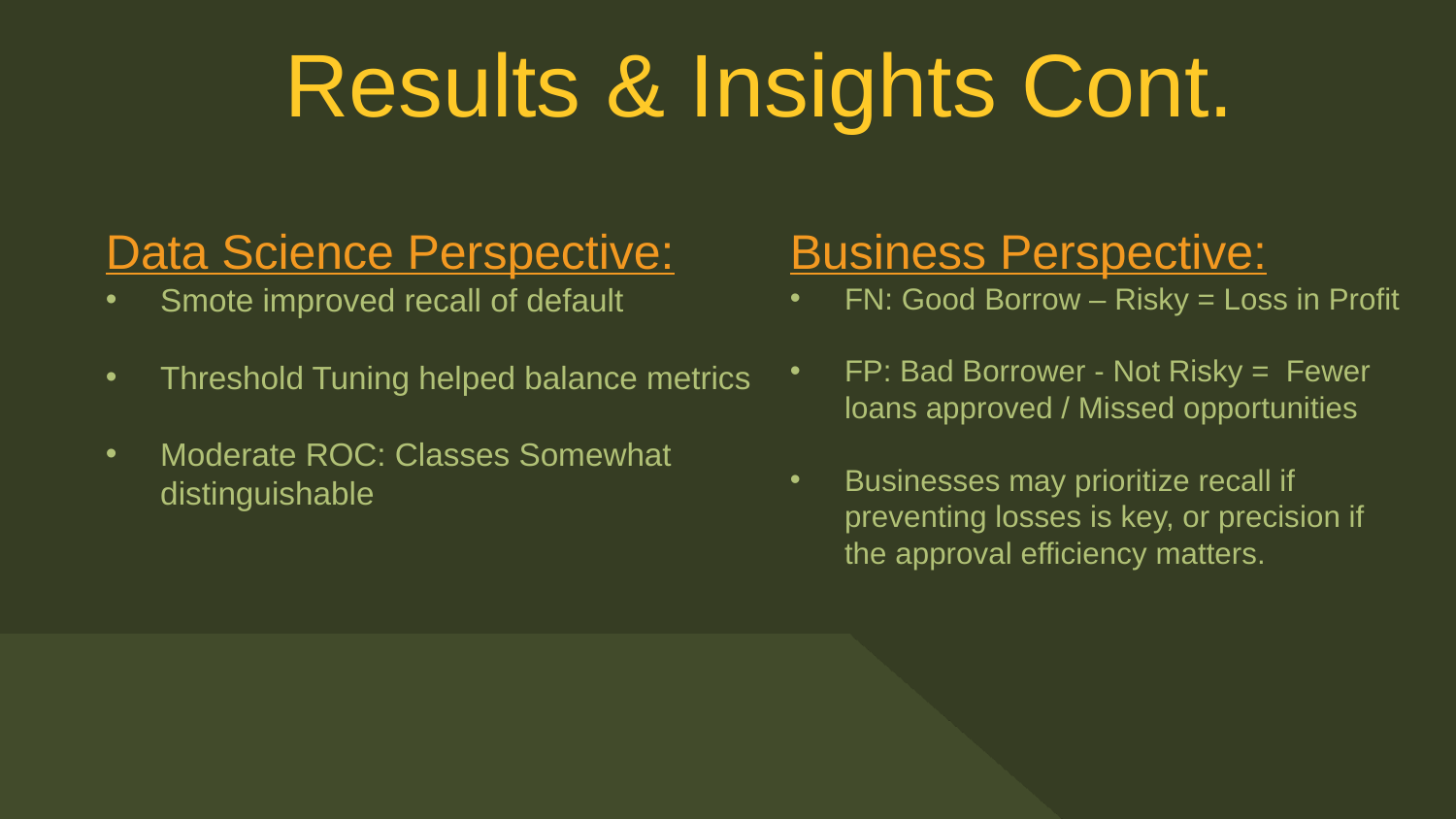

# Results & Insights Cont.
Data Science Perspective:
Smote improved recall of default

Threshold Tuning helped balance metrics

Moderate ROC: Classes Somewhat distinguishable

Business Perspective:
FN: Good Borrow – Risky = Loss in Profit

FP: Bad Borrower - Not Risky =  Fewer loans approved / Missed opportunities

Businesses may prioritize recall if preventing losses is key, or precision if the approval efficiency matters.